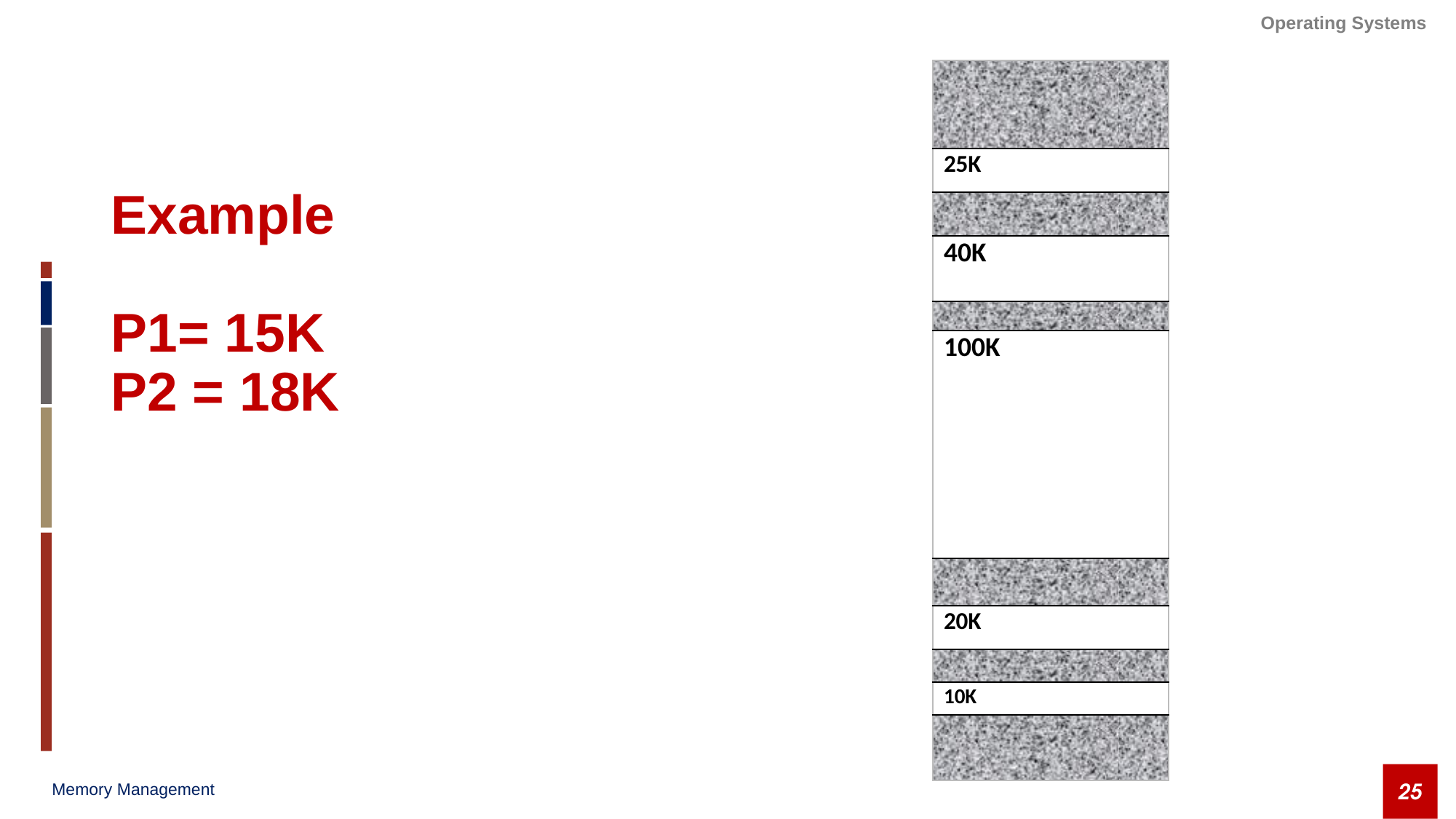

# Example P1= 15K P2 = 18K
|  |
| --- |
| 25K |
|  |
| 40K |
|  |
| 100K |
|  |
| 20K |
|  |
| 10K |
|  |